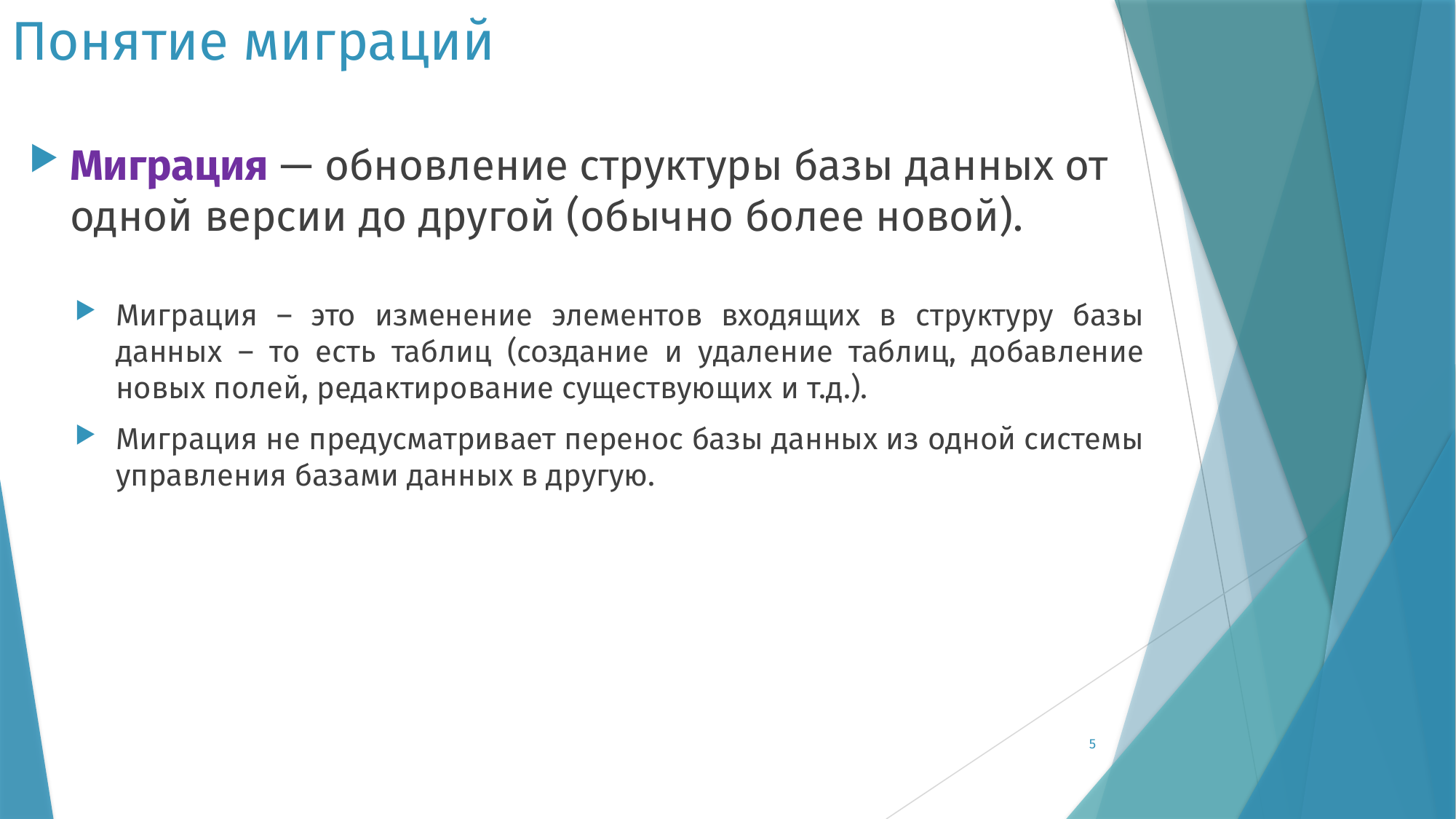

# Понятие миграций
Миграция — обновление структуры базы данных от одной версии до другой (обычно более новой).
Миграция – это изменение элементов входящих в структуру базы данных – то есть таблиц (создание и удаление таблиц, добавление новых полей, редактирование существующих и т.д.).
Миграция не предусматривает перенос базы данных из одной системы управления базами данных в другую.
5